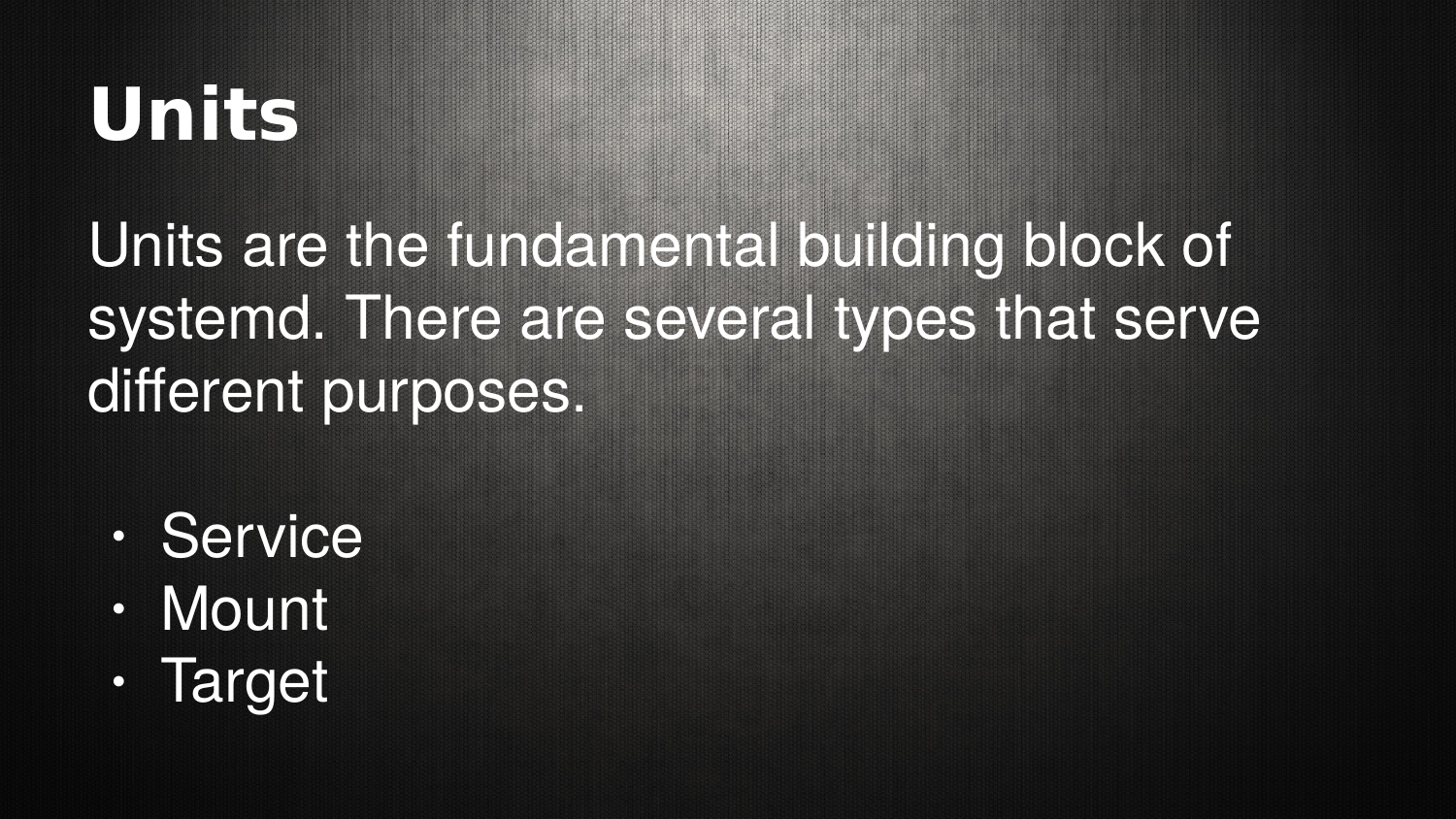

# Units
Units are the fundamental building block of systemd. There are several types that serve different purposes.

Service
Mount
Target